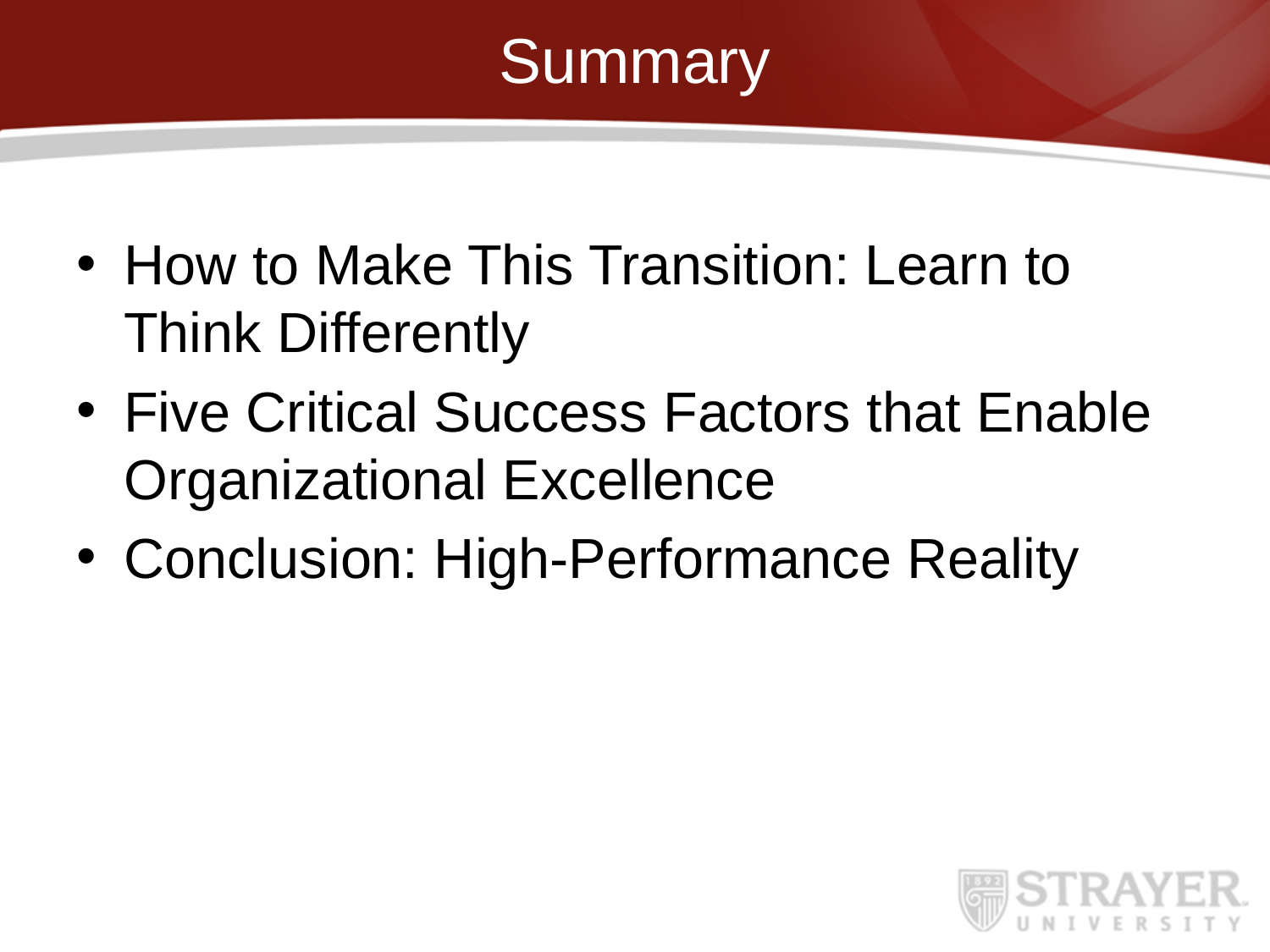

# Summary
How to Make This Transition: Learn to Think Differently
Five Critical Success Factors that Enable Organizational Excellence
Conclusion: High-Performance Reality